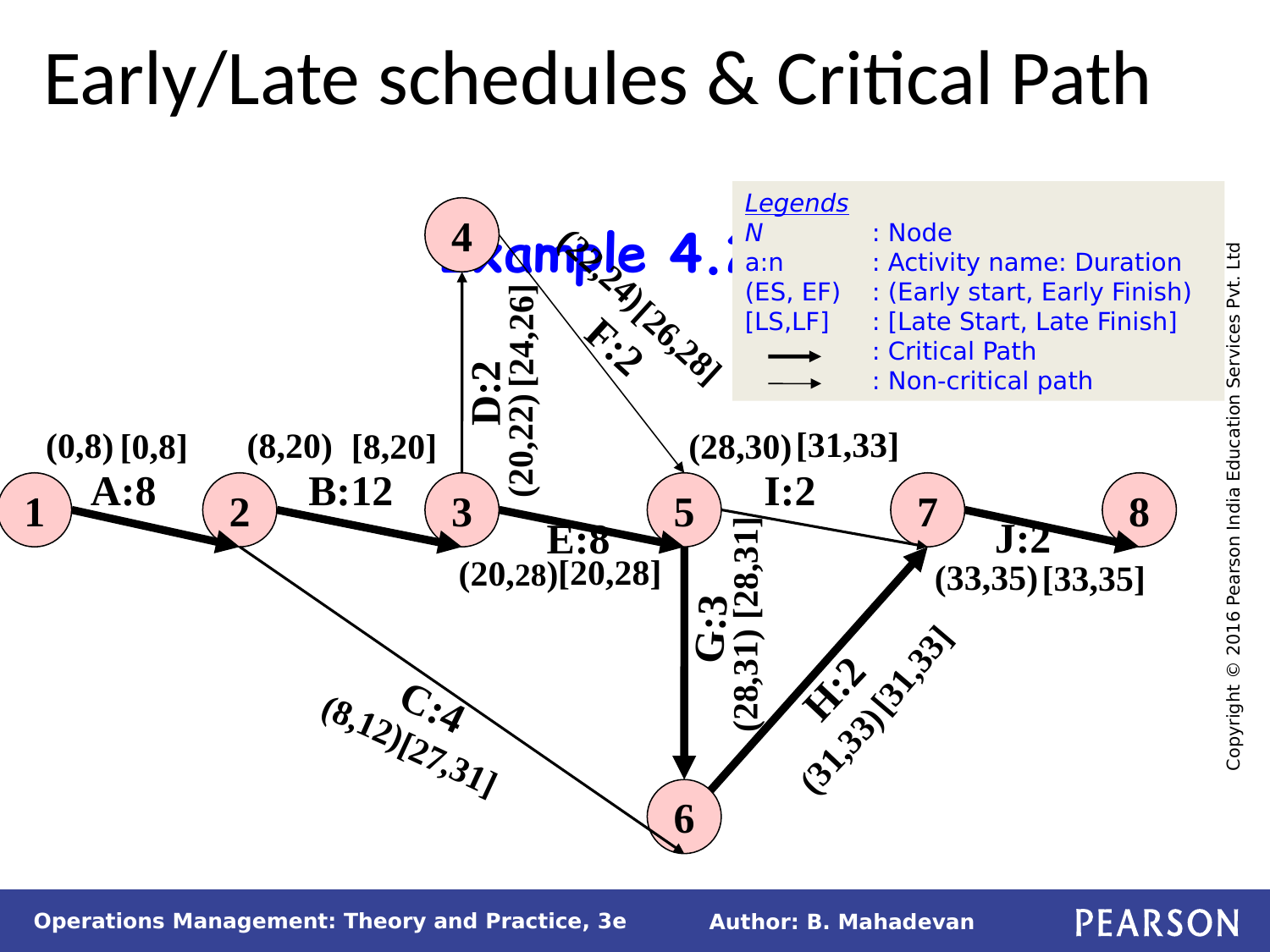

# Early/Late schedules & Critical Path Example 4.2
Legends
N 	: Node
a:n	: Activity name: Duration
(ES, EF)	: (Early start, Early Finish)
[LS,LF] 	: [Late Start, Late Finish]
	: Critical Path
	: Non-critical path
4
(22,24)
[24,26]
[26,28]
F:2

D:2

[31,33]
(0,8)
(8,20)
[0,8]
[8,20]
(28,30)
(20,22)
A:8
B:12
I:2
1
2
3
5
7
8
J:2
E:8
[28,31]
[20,28]
(20,28)
(33,35)
[33,35]
G:3
[31,33]
(28,31)
H:2
C:4
(8,12)
(31,33)
[27,31]
6